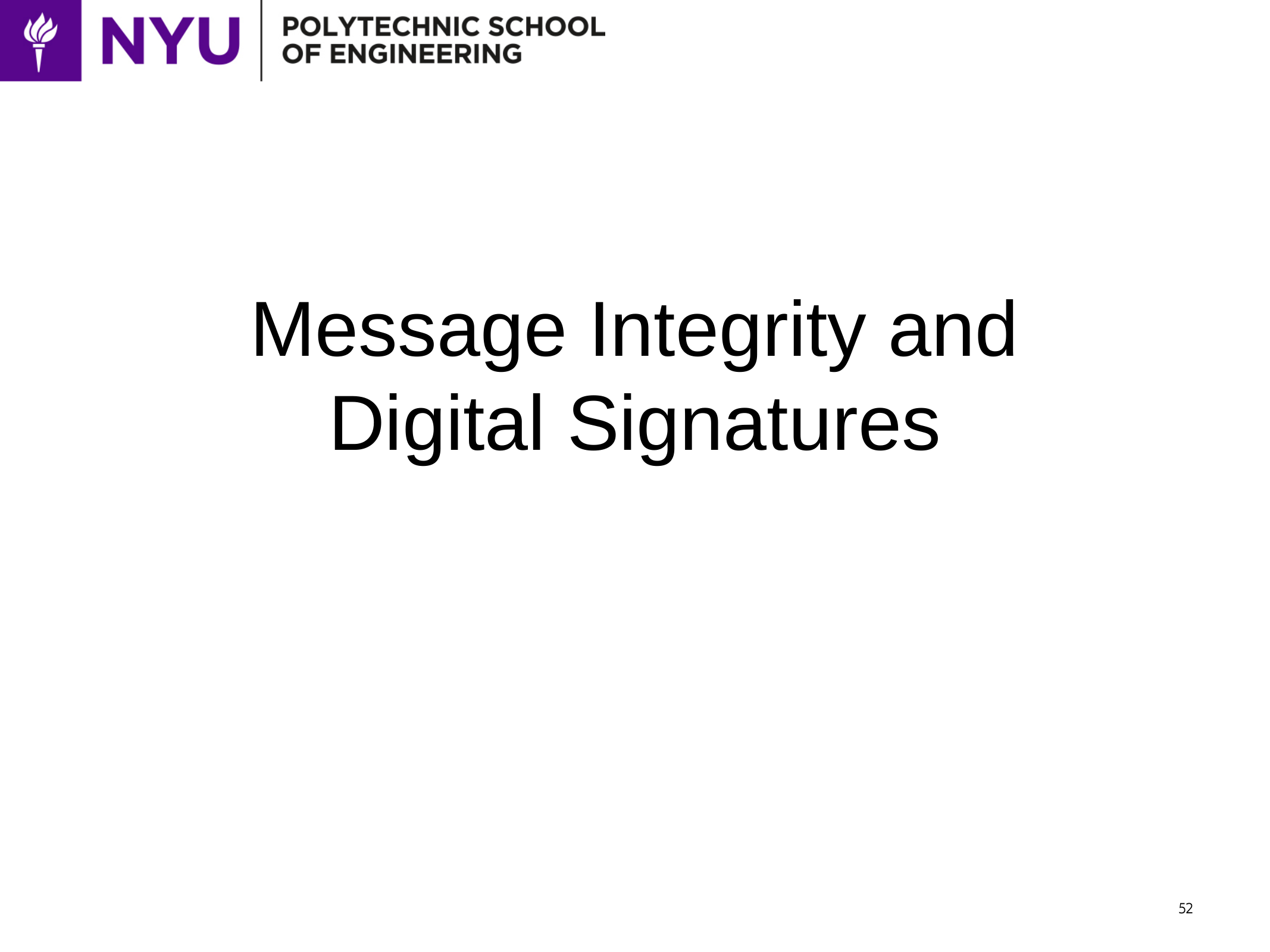

# Message Integrity and Digital Signatures
52